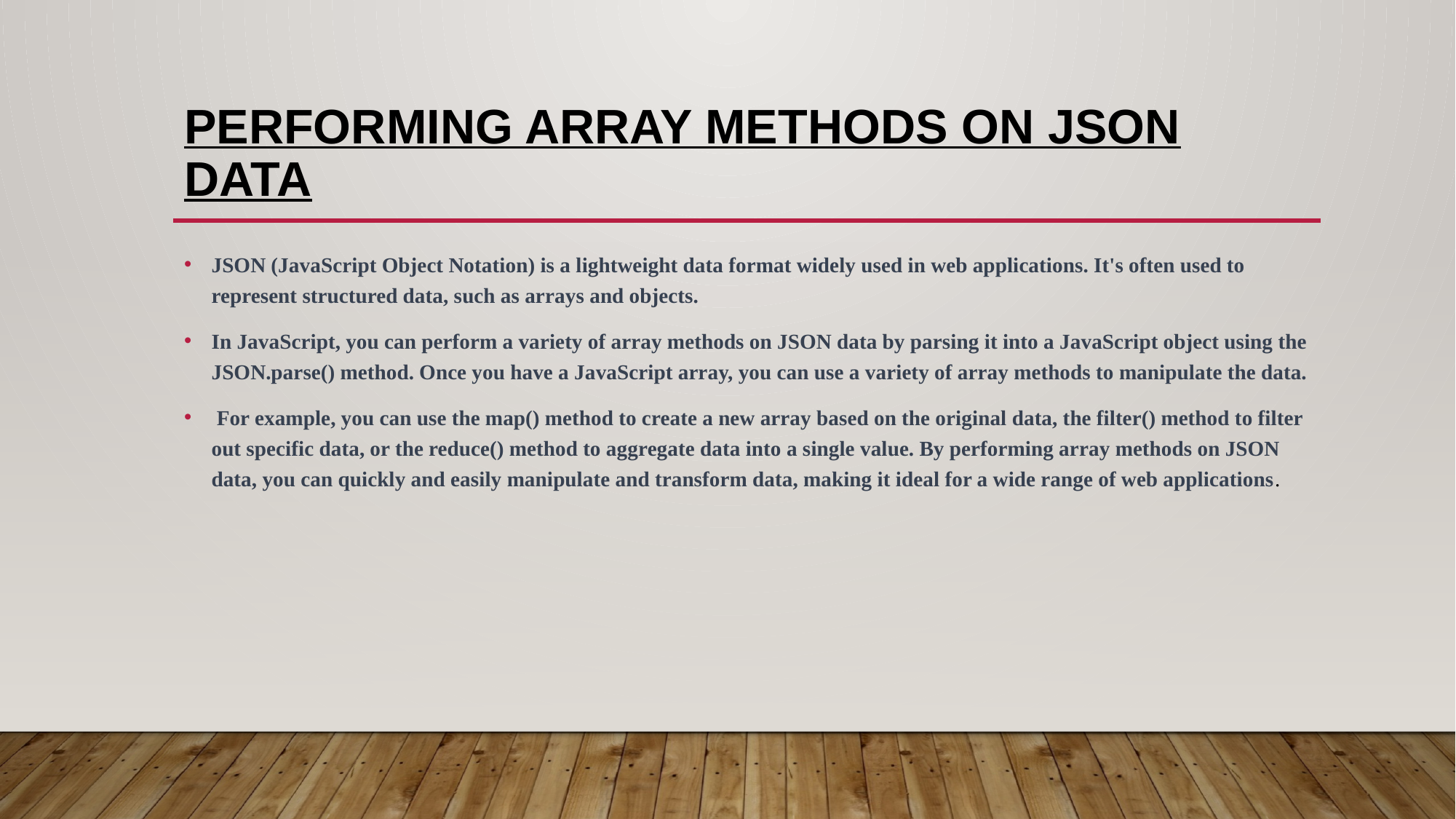

# PERFORMING ARRAY METHODS ON JSON DATA
JSON (JavaScript Object Notation) is a lightweight data format widely used in web applications. It's often used to represent structured data, such as arrays and objects.
In JavaScript, you can perform a variety of array methods on JSON data by parsing it into a JavaScript object using the JSON.parse() method. Once you have a JavaScript array, you can use a variety of array methods to manipulate the data.
 For example, you can use the map() method to create a new array based on the original data, the filter() method to filter out specific data, or the reduce() method to aggregate data into a single value. By performing array methods on JSON data, you can quickly and easily manipulate and transform data, making it ideal for a wide range of web applications.